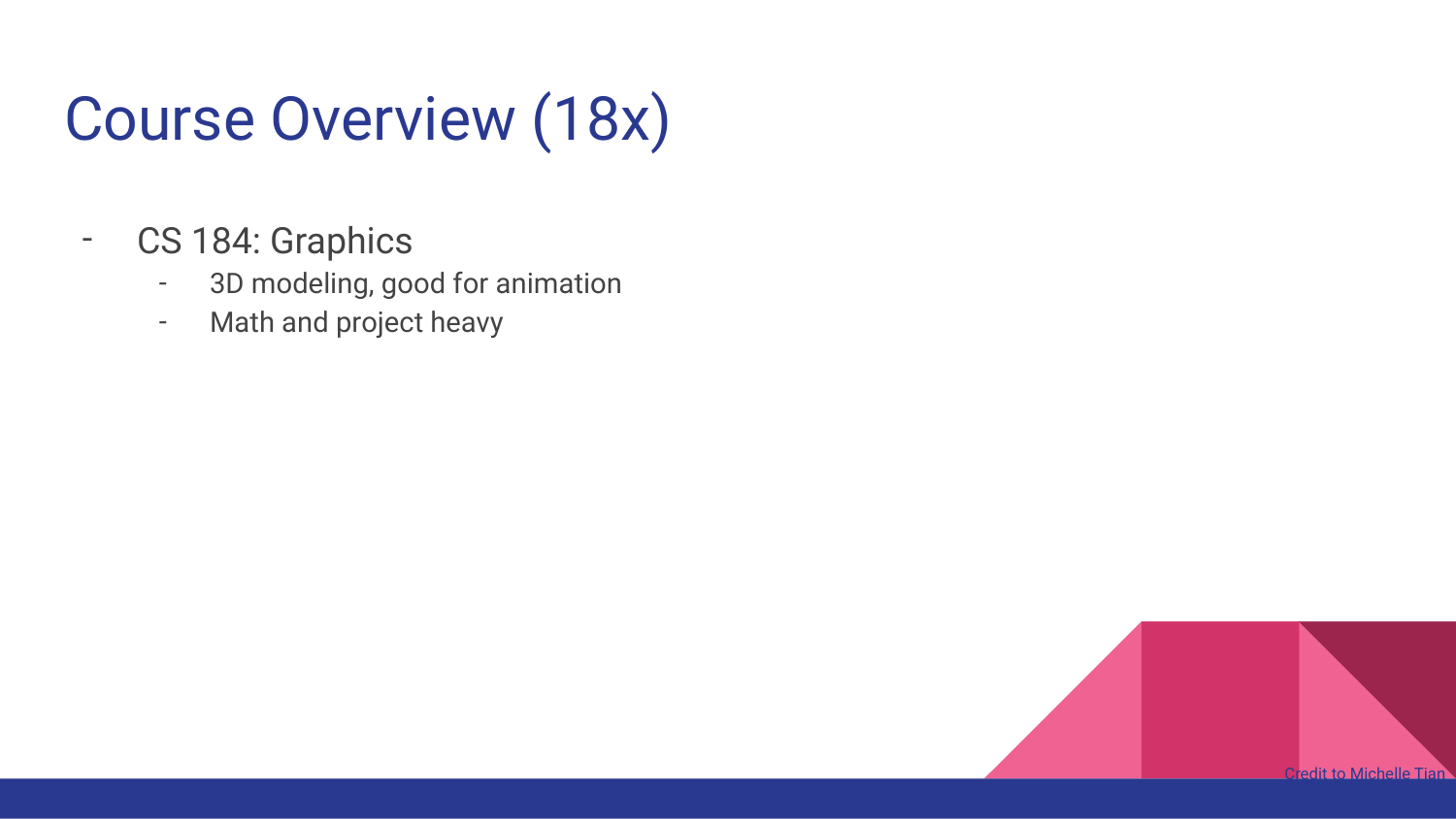

# Course Overview (18x)
CS 184: Graphics
3D modeling, good for animation
Math and project heavy
Credit to Michelle Tian